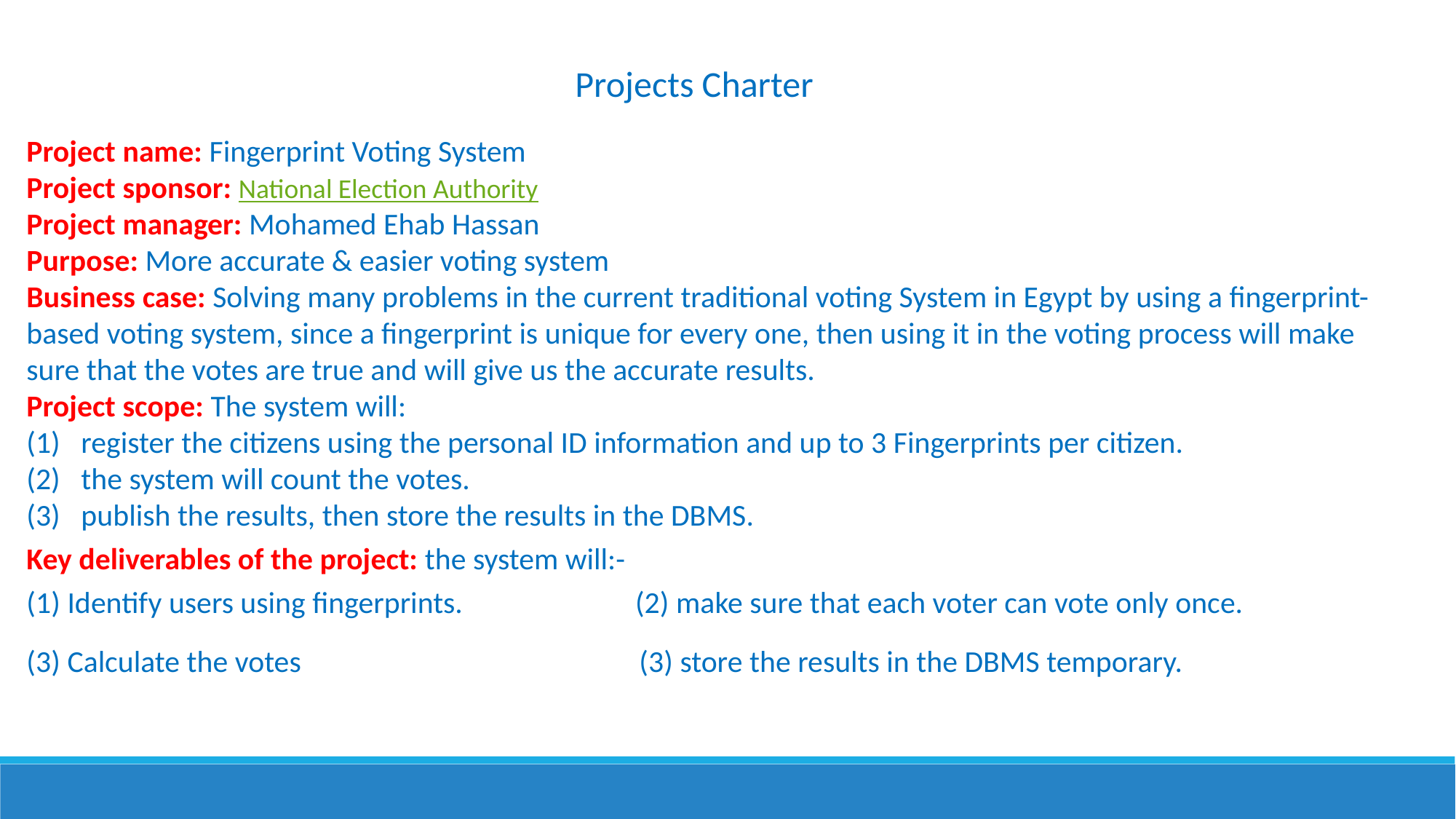

Projects Charter
Project name: Fingerprint Voting System
Project sponsor: National Election Authority
Project manager: Mohamed Ehab Hassan
Purpose: More accurate & easier voting system
Business case: Solving many problems in the current traditional voting System in Egypt by using a fingerprint-based voting system, since a fingerprint is unique for every one, then using it in the voting process will make sure that the votes are true and will give us the accurate results.
Project scope: The system will:
register the citizens using the personal ID information and up to 3 Fingerprints per citizen.
the system will count the votes.
publish the results, then store the results in the DBMS.
Key deliverables of the project: the system will:-
(1) Identify users using fingerprints.                         (2) make sure that each voter can vote only once.
(3) Calculate the votes                                                 (3) store the results in the DBMS temporary.